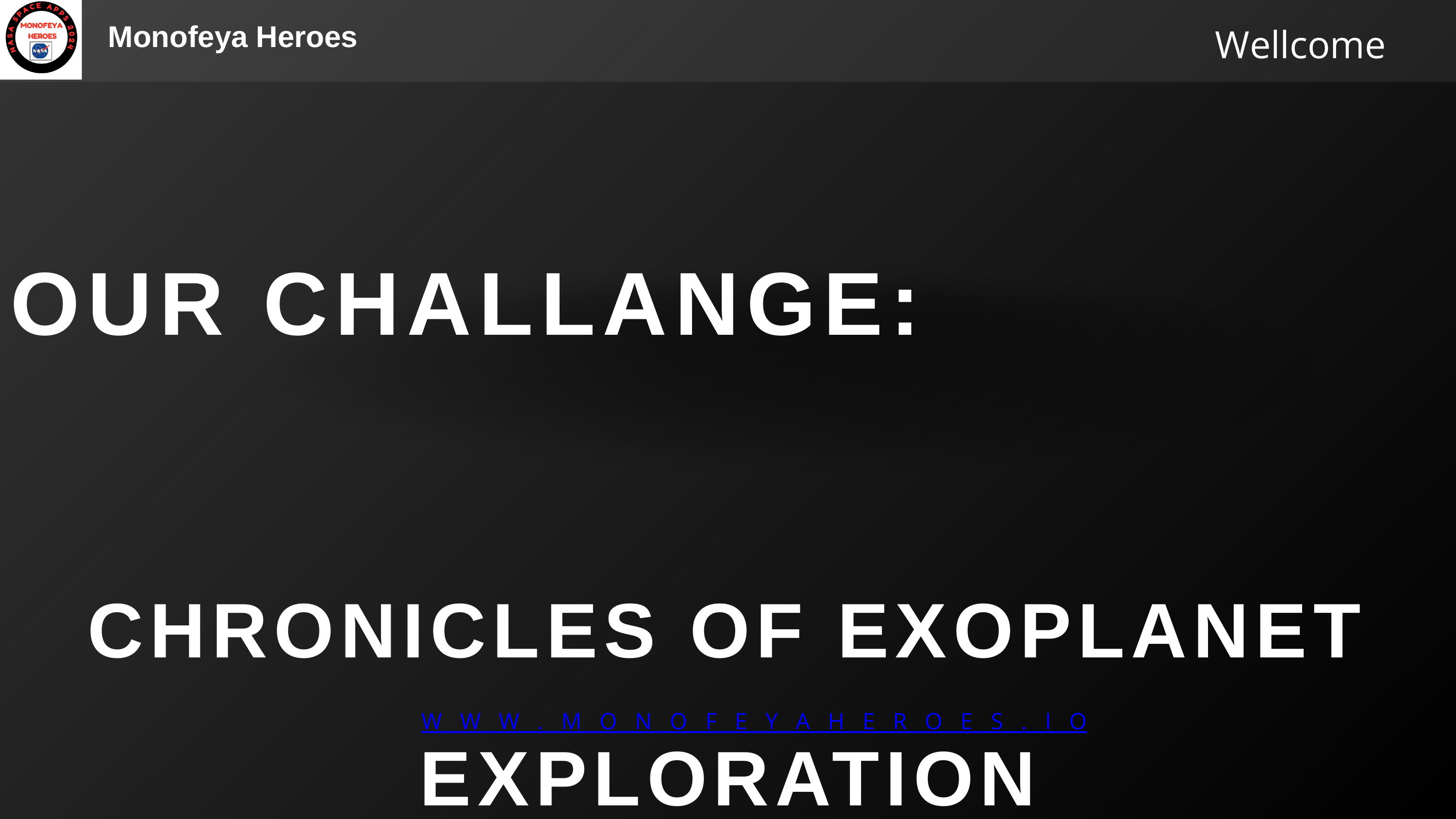

Monofeya Heroes
Wellcome
OUR CHALLANGE:
CHRONICLES OF EXOPLANET EXPLORATION

WWW.MONOFEYAHEROES.IO